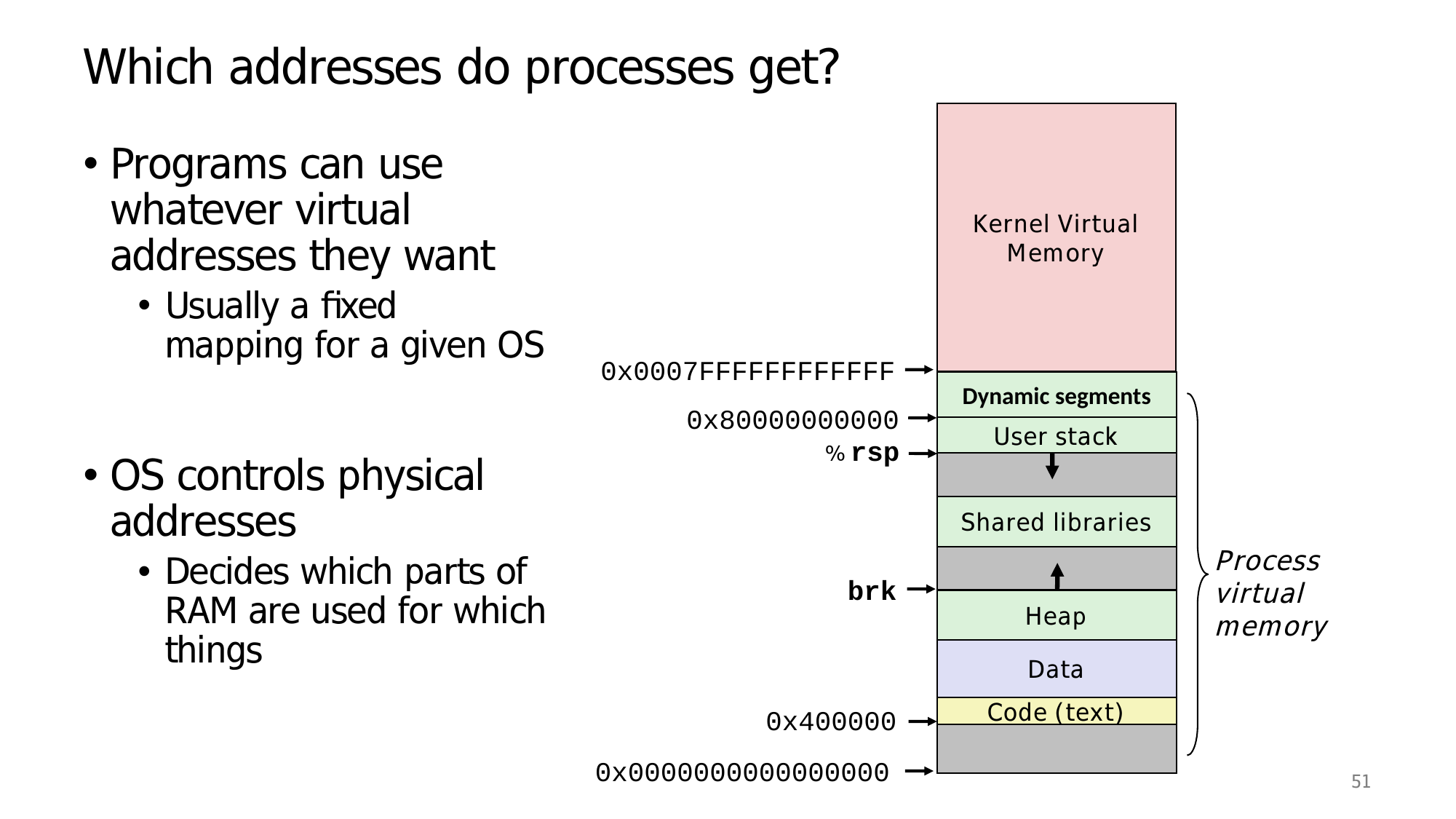

# Which addresses do processes get?
Kernel Virtual Memory
Programs can use whatever virtual addresses they want
Usually a fixed mapping for a given OS

OS controls physical addresses
Decides which parts of RAM are used for which things
0x0007FFFFFFFFFFFF

Dynamic segments

0x80000000000
User stack

%rsp

Shared libraries
Process
virtual
memory

brk

Heap
Data
Code (text)
0x400000

0x0000000000000000
51